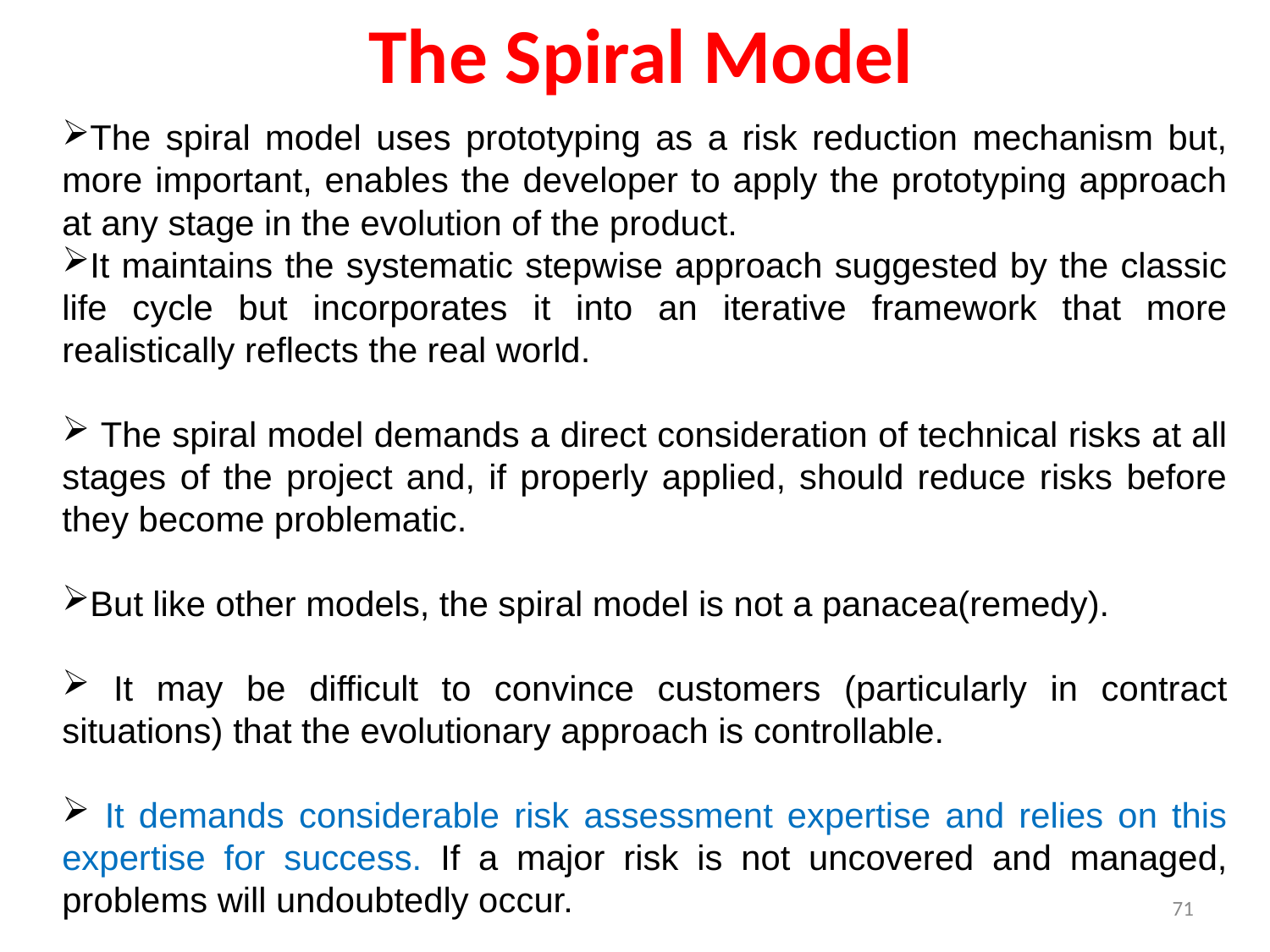

The Spiral Model
The spiral model uses prototyping as a risk reduction mechanism but, more important, enables the developer to apply the prototyping approach at any stage in the evolution of the product.
It maintains the systematic stepwise approach suggested by the classic life cycle but incorporates it into an iterative framework that more realistically reflects the real world.

 The spiral model demands a direct consideration of technical risks at all stages of the project and, if properly applied, should reduce risks before they become problematic.

But like other models, the spiral model is not a panacea(remedy).

 It may be difficult to convince customers (particularly in contract situations) that the evolutionary approach is controllable.

 It demands considerable risk assessment expertise and relies on this expertise for success. If a major risk is not uncovered and managed, problems will undoubtedly occur.
71